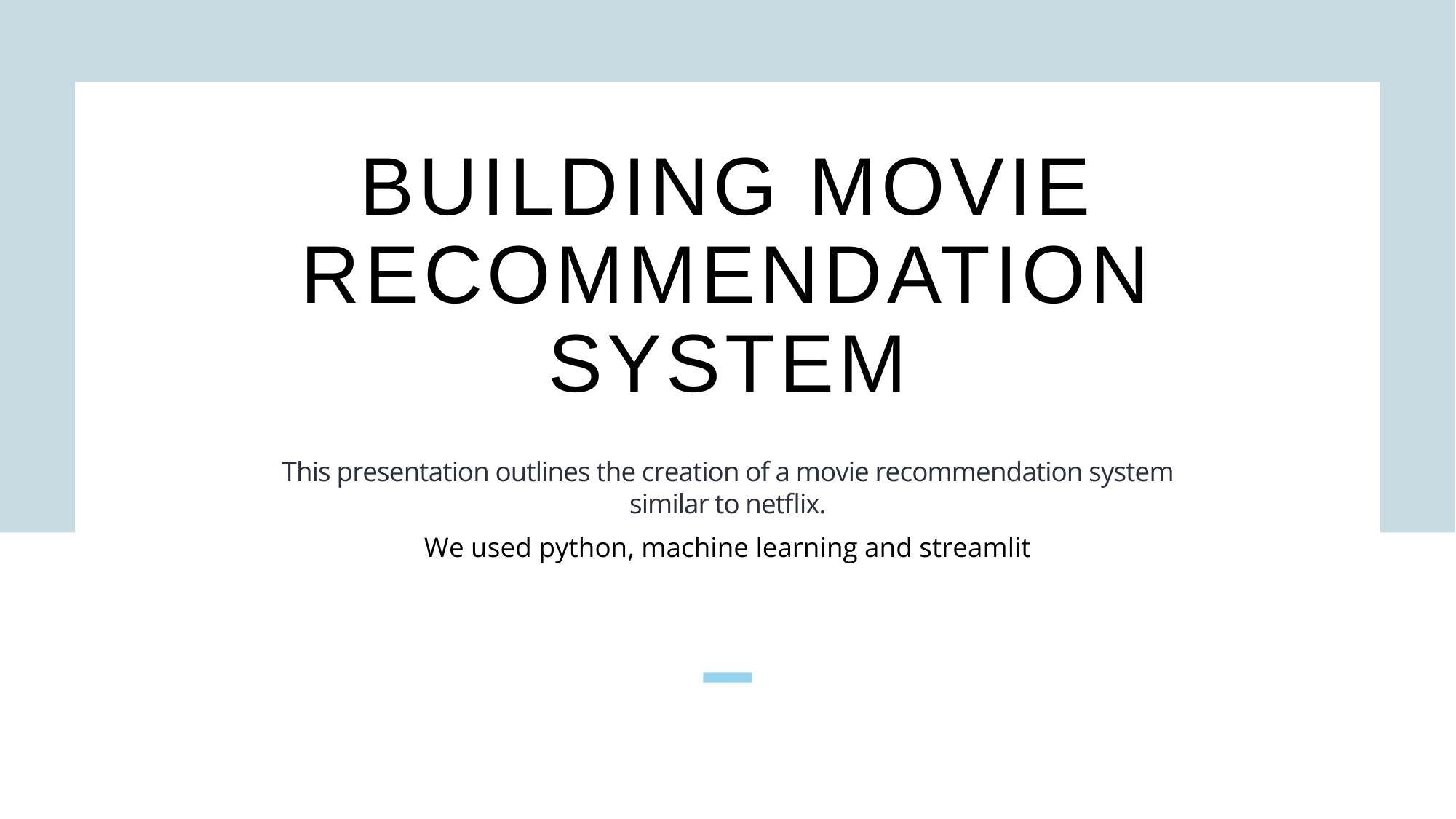

# Building movie recommendation system
This presentation outlines the creation of a movie recommendation system similar to netflix.
We used python, machine learning and streamlit